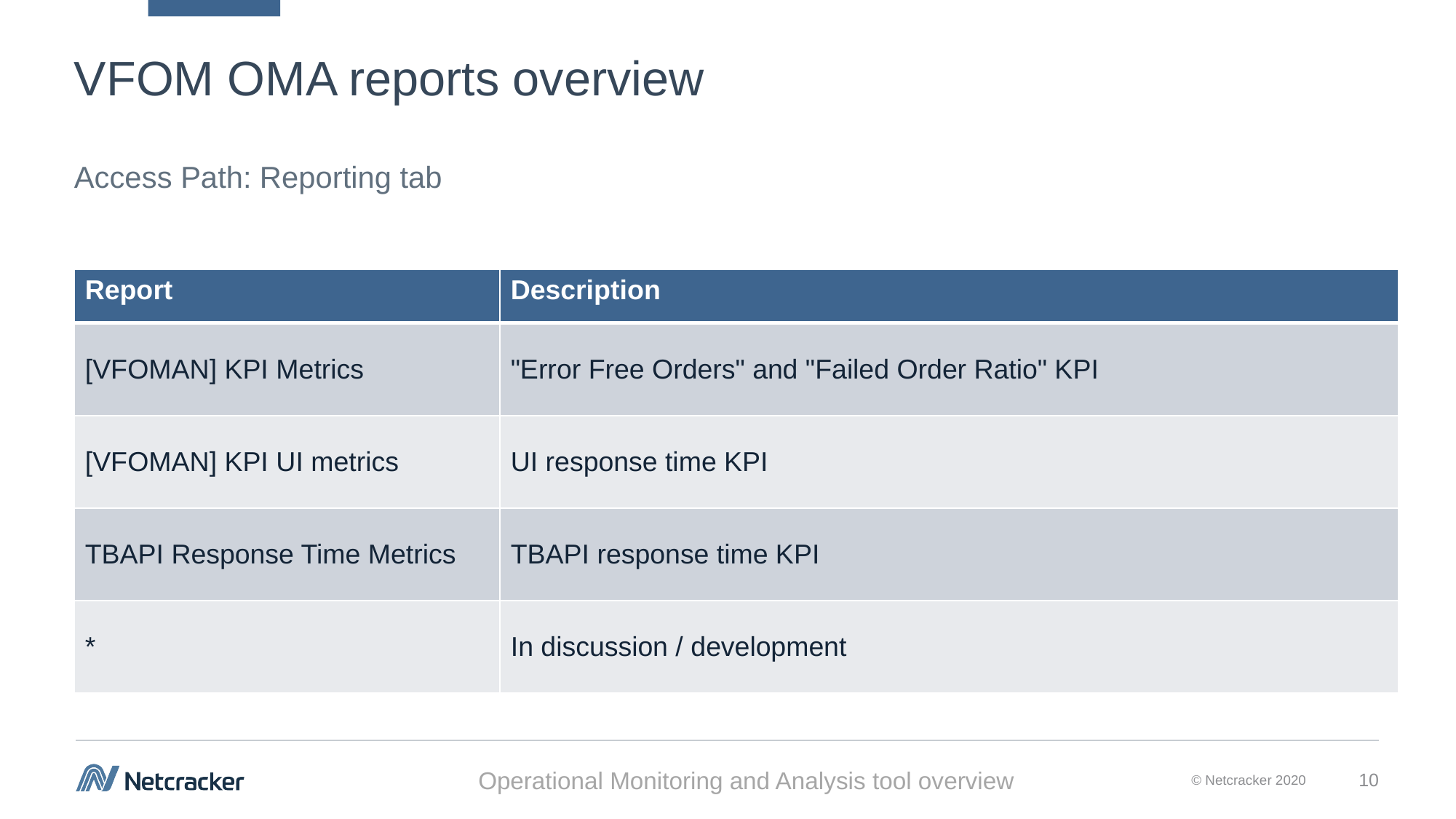

VFOM OMA reports overview
Access Path: Reporting tab
| Report | Description |
| --- | --- |
| [VFOMAN] KPI Metrics | "Error Free Orders" and "Failed Order Ratio" KPI |
| [VFOMAN] KPI UI metrics | UI response time KPI |
| TBAPI Response Time Metrics | TBAPI response time KPI |
| \* | In discussion / development |